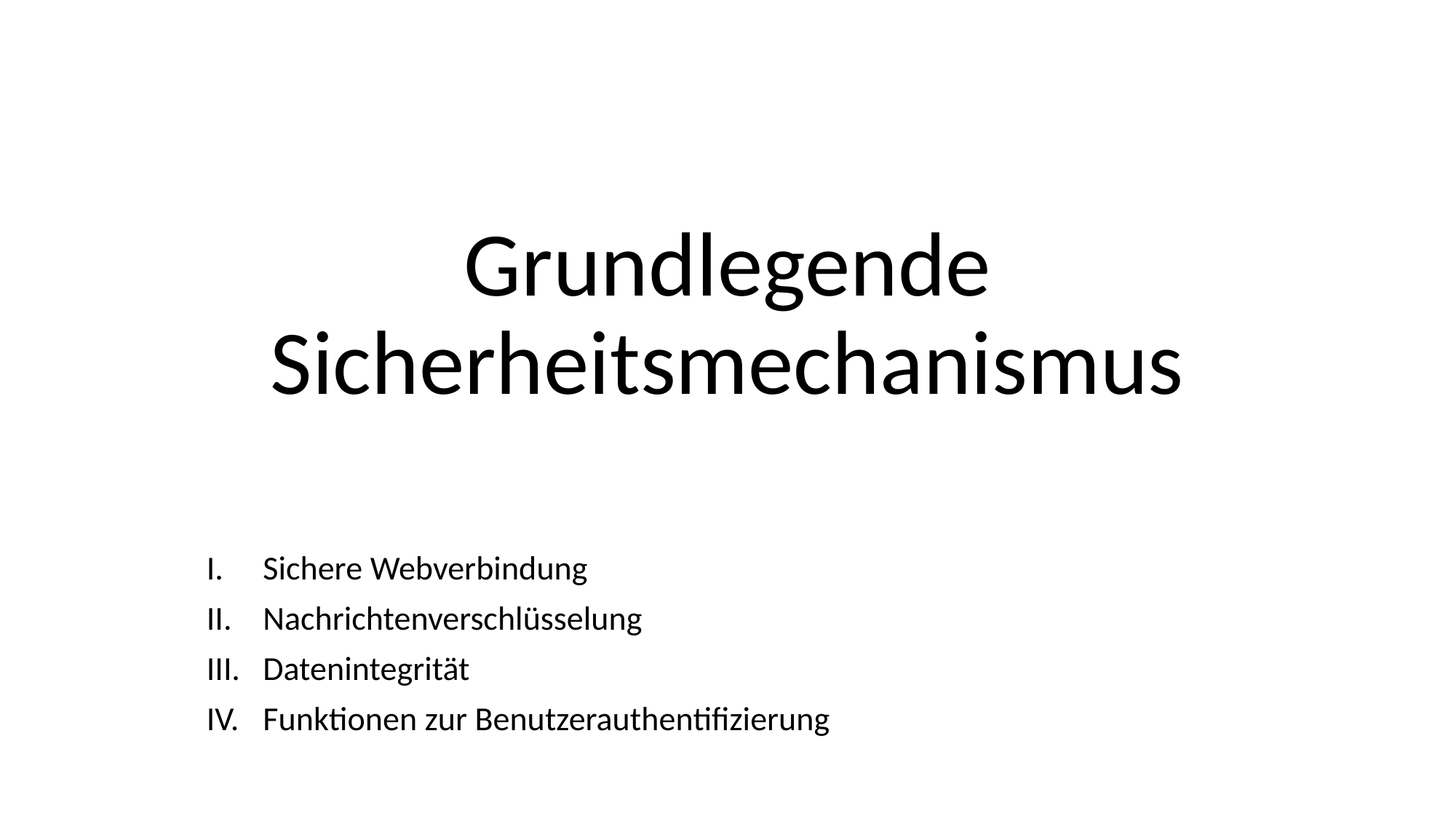

# Grundlegende Sicherheitsmechanismus
Sichere Webverbindung
Nachrichtenverschlüsselung
Datenintegrität
Funktionen zur Benutzerauthentifizierung